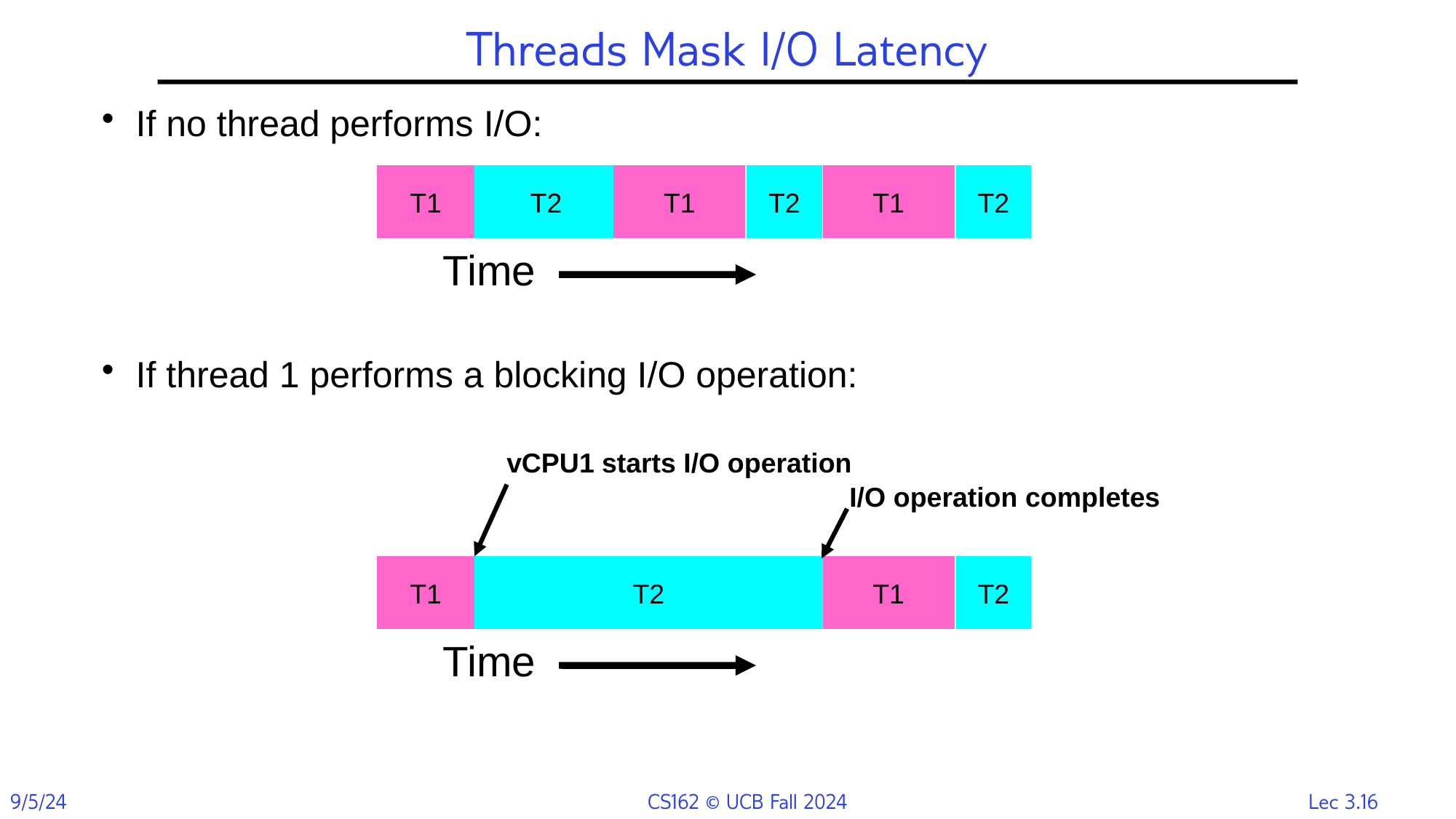

# Threads Mask I/O Latency
If no thread performs I/O:

If thread 1 performs a blocking I/O operation:

T1
T2
T1
T2
T1
T2
Time

vCPU1 starts I/O operation
I/O operation completes
T1
T2
T1
T2
Time